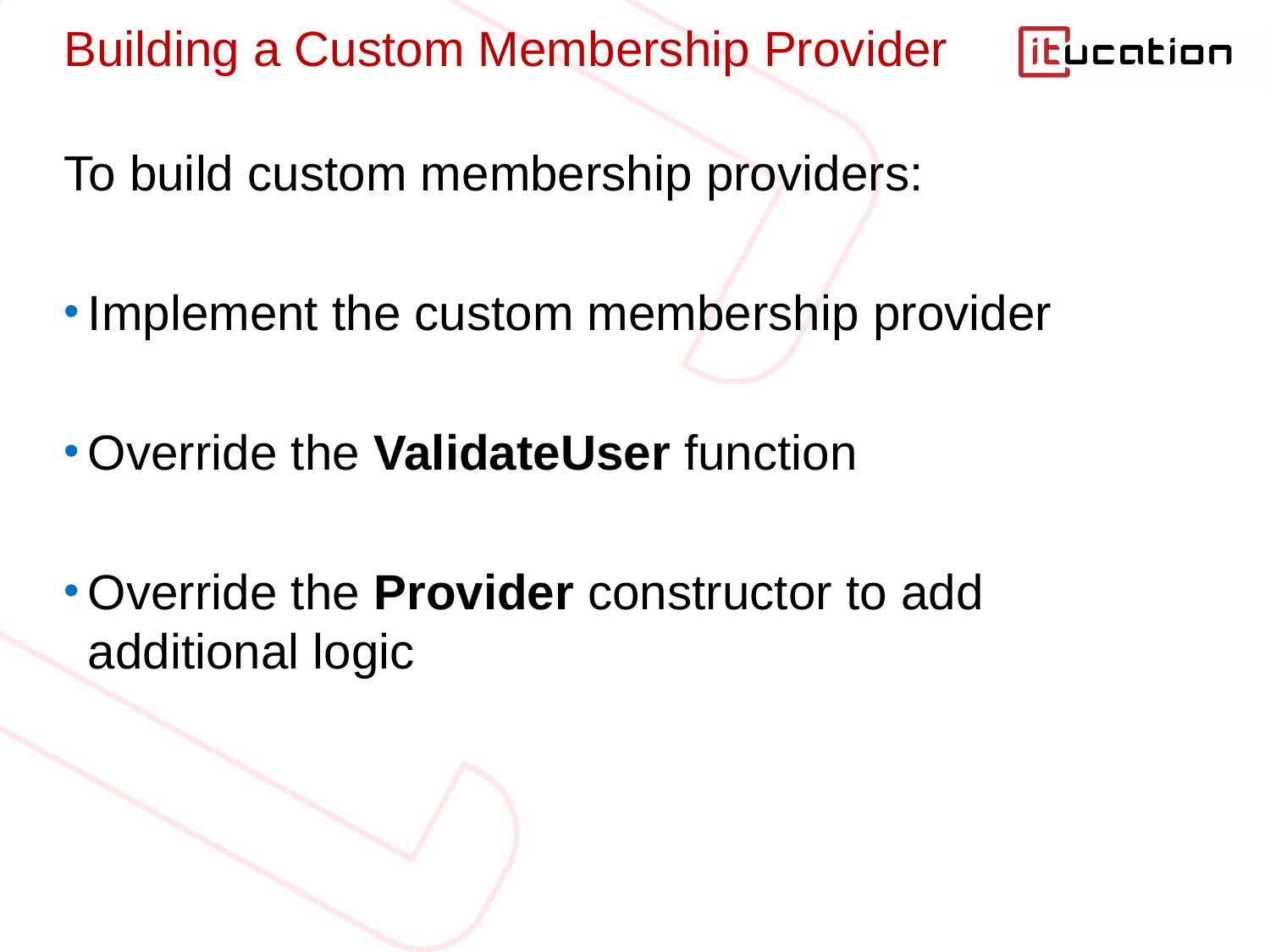

# Building a Custom Membership Provider
To build custom membership providers:

Implement the custom membership provider

Override the ValidateUser function

Override the Provider constructor to add additional logic